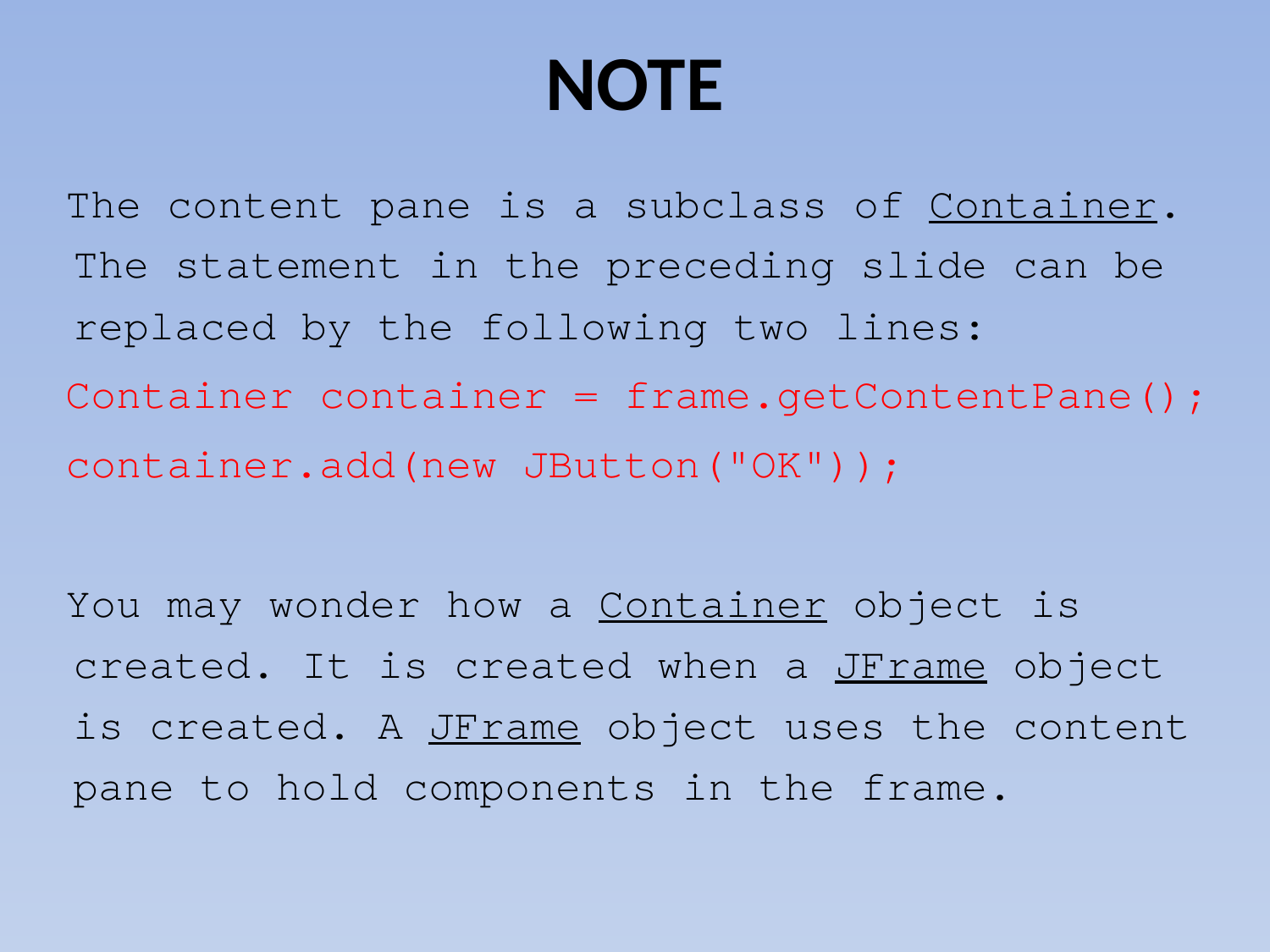

# NOTE
The content pane is a subclass of Container. The statement in the preceding slide can be replaced by the following two lines:
Container container = frame.getContentPane();
container.add(new JButton("OK"));

You may wonder how a Container object is created. It is created when a JFrame object is created. A JFrame object uses the content pane to hold components in the frame.